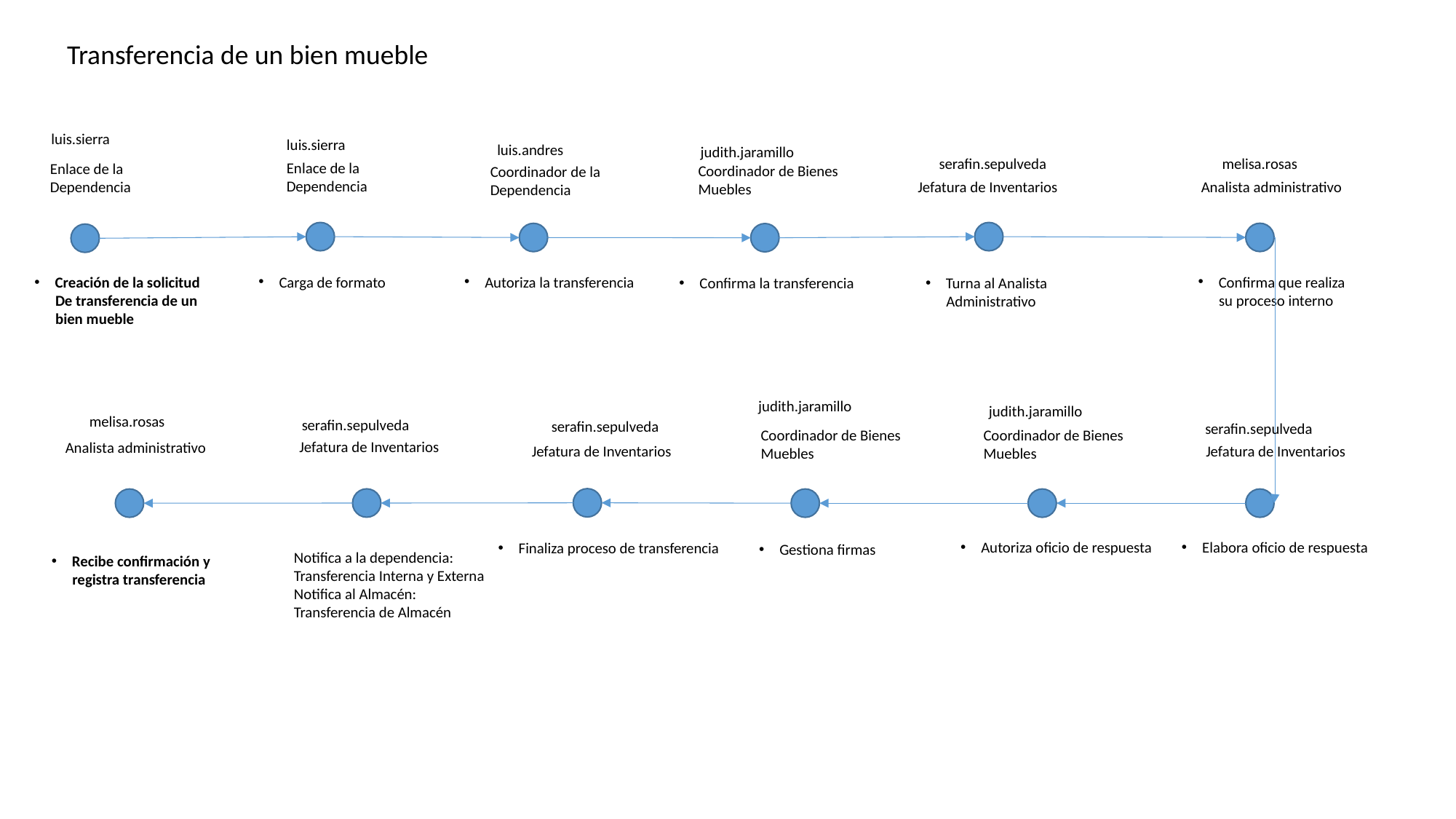

Transferencia de un bien mueble
luis.sierra
luis.sierra
luis.andres
judith.jaramillo
serafin.sepulveda
melisa.rosas
Enlace de la
Dependencia
Enlace de la
Dependencia
Coordinador de Bienes
Muebles
Coordinador de la
Dependencia
Jefatura de Inventarios
Analista administrativo

Autoriza la transferencia
Confirma que realiza
      su proceso interno
Carga de formato

Creación de la solicitud
      De transferencia de un
      bien mueble

Confirma la transferencia
Turna al Analista
      Administrativo
judith.jaramillo
judith.jaramillo
melisa.rosas
serafin.sepulveda
serafin.sepulveda
serafin.sepulveda
Coordinador de Bienes
Muebles
Coordinador de Bienes
Muebles
Jefatura de Inventarios
Analista administrativo
Jefatura de Inventarios
Jefatura de Inventarios

Autoriza oficio de respuesta
Elabora oficio de respuesta
Finaliza proceso de transferencia
Gestiona firmas
      Notifica a la dependencia:
      Transferencia Interna y Externa
      Notifica al Almacén:
      Transferencia de Almacén
Recibe confirmación y
      registra transferencia